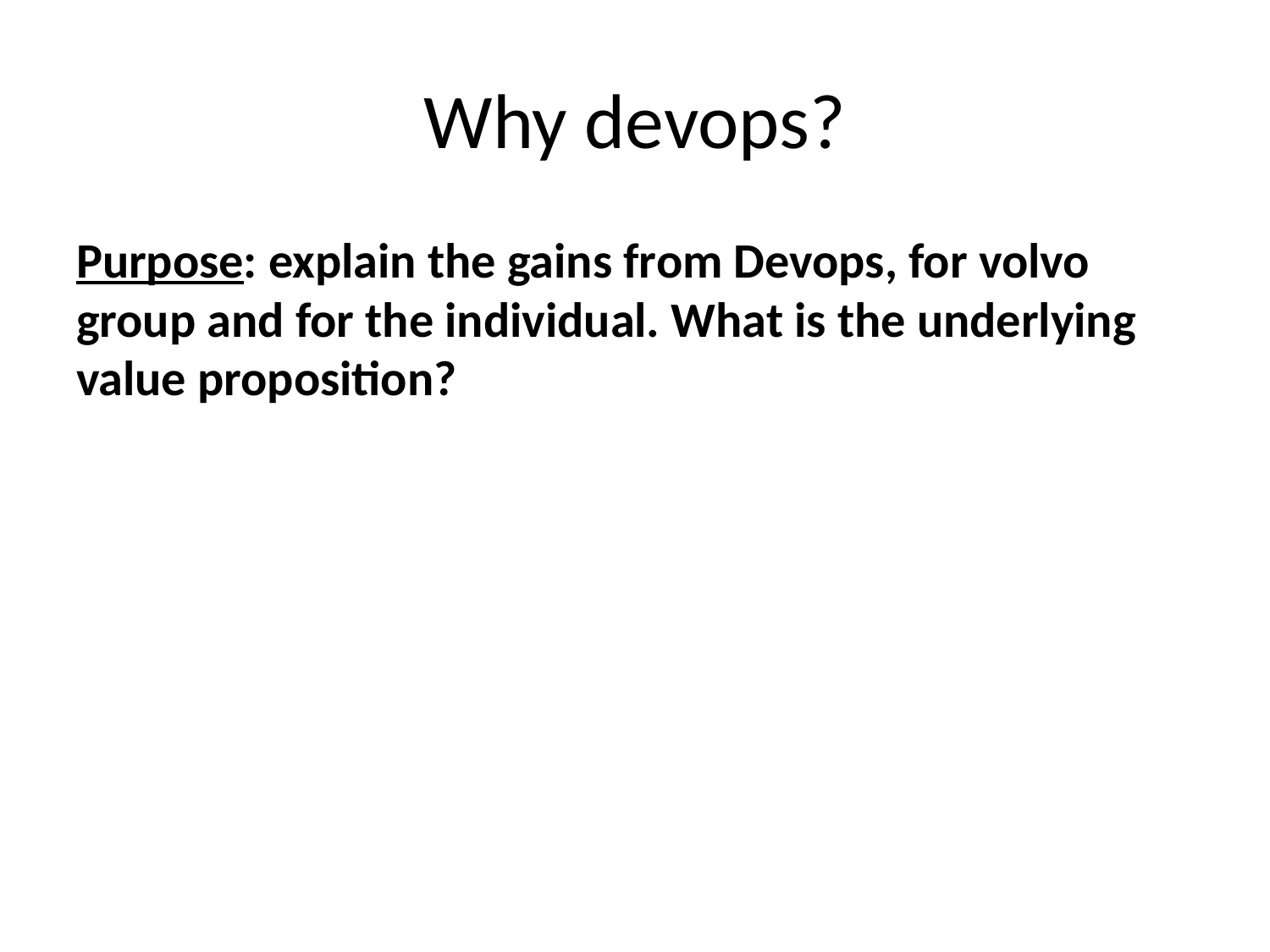

# Why devops?
Purpose: explain the gains from Devops, for volvo group and for the individual. What is the underlying value proposition?